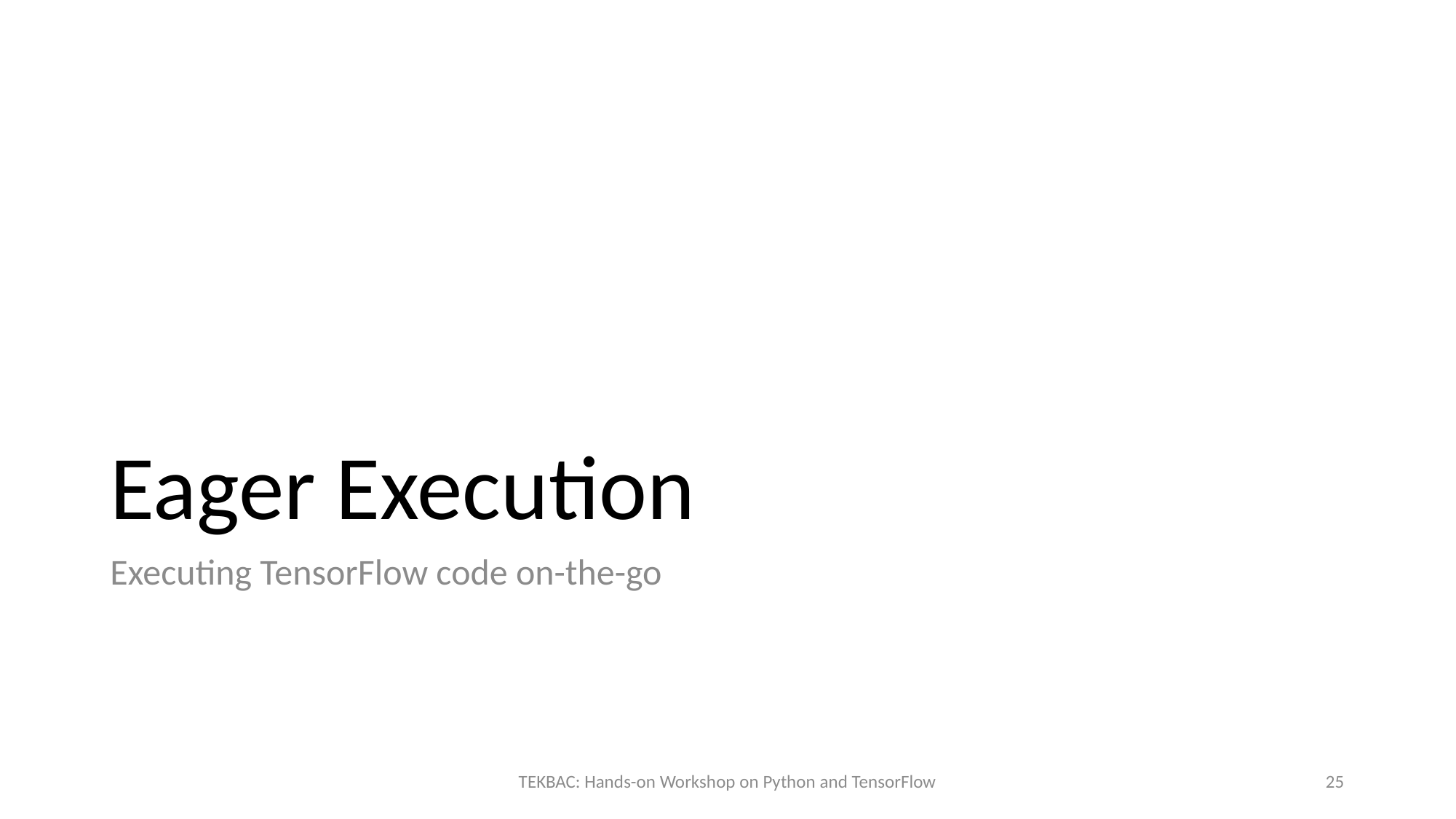

# Eager Execution
Executing TensorFlow code on-the-go
TEKBAC: Hands-on Workshop on Python and TensorFlow
25